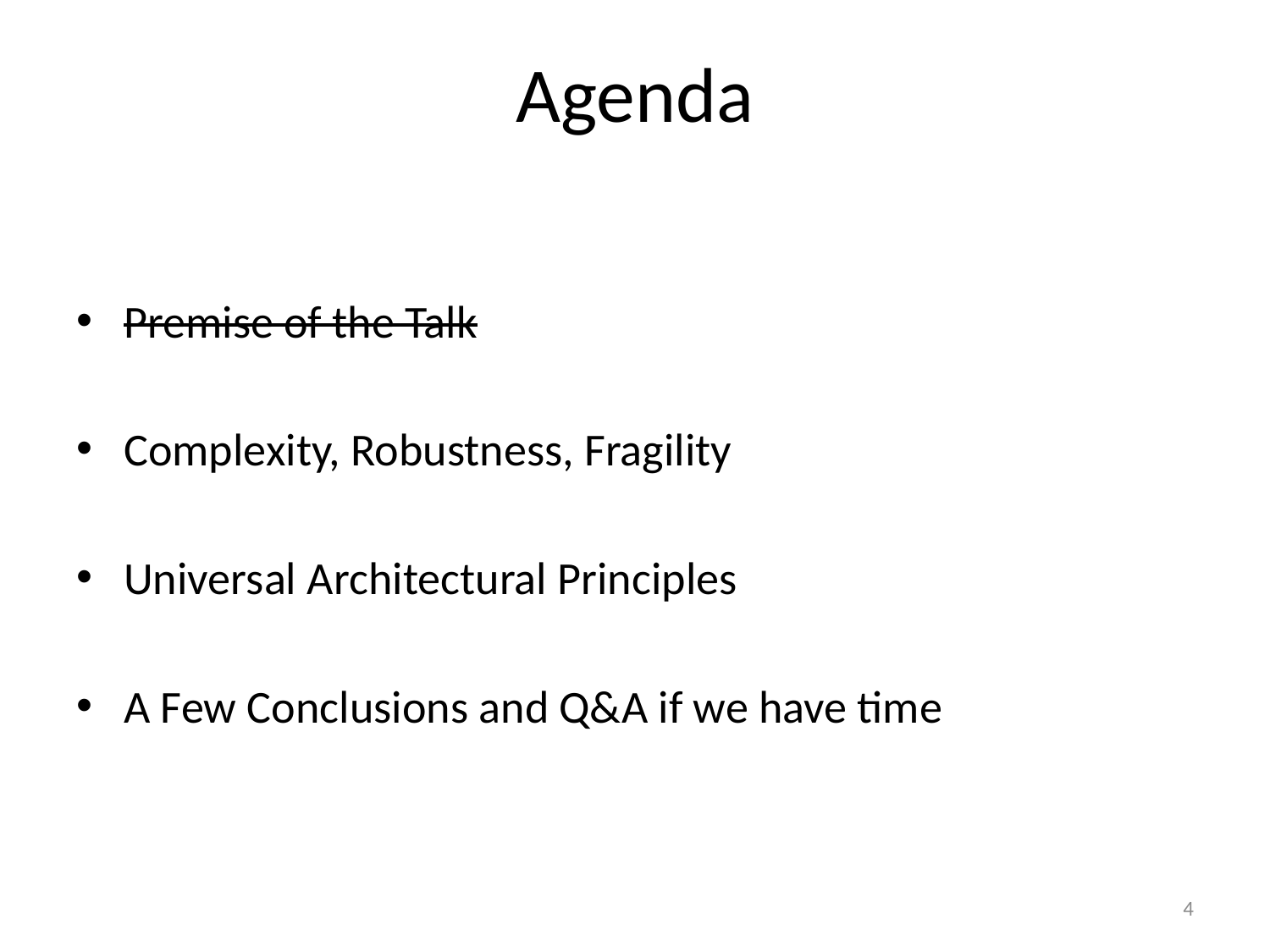

# Agenda
Premise of the Talk

Complexity, Robustness, Fragility

Universal Architectural Principles

A Few Conclusions and Q&A if we have time

4